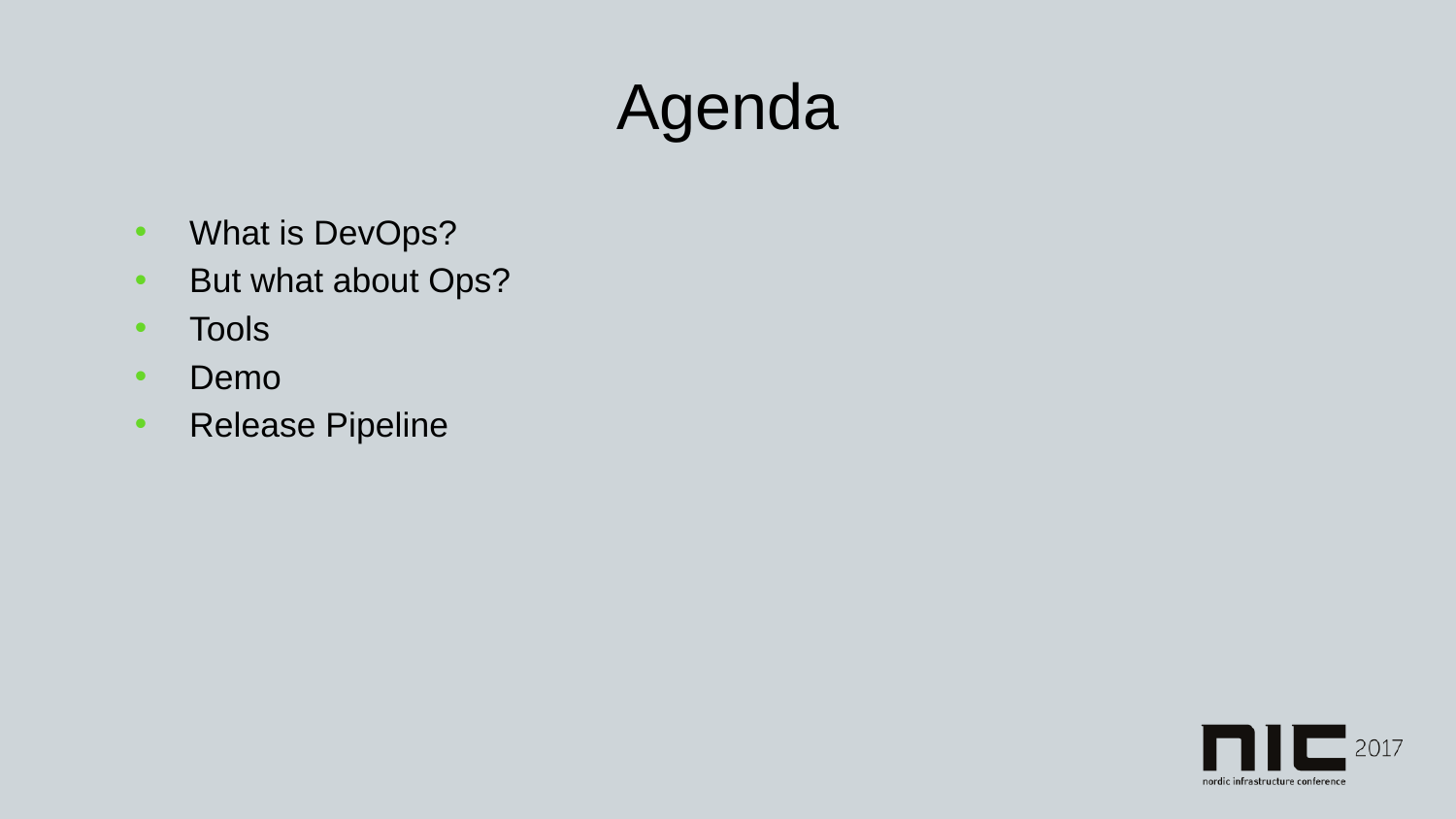

# Agenda
What is DevOps?
But what about Ops?
Tools
Demo
Release Pipeline